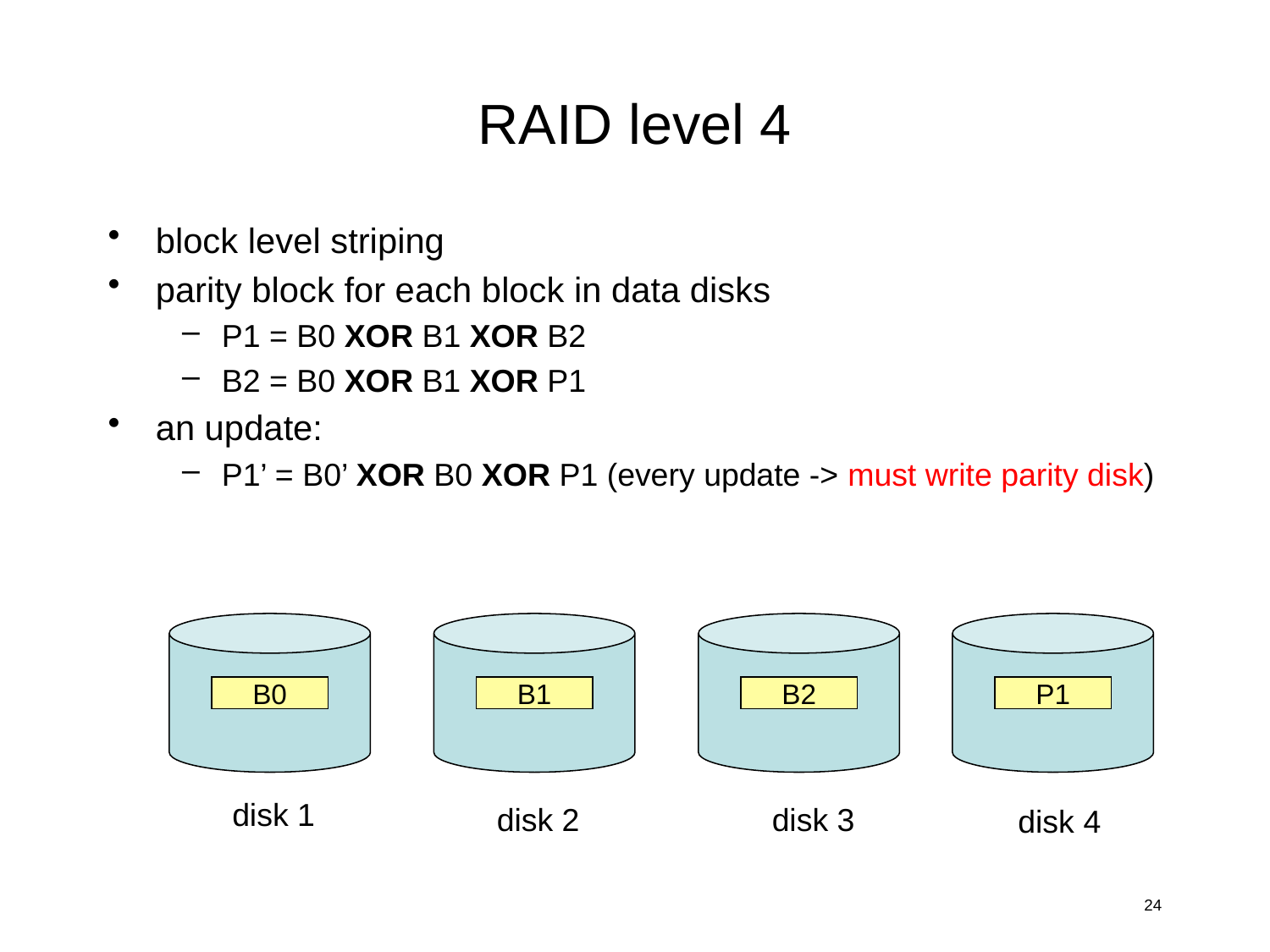

# RAID level 4
block level striping
parity block for each block in data disks
P1 = B0 XOR B1 XOR B2
B2 = B0 XOR B1 XOR P1
an update:
P1’ = B0’ XOR B0 XOR P1 (every update -> must write parity disk)

B0
B1
B2
P1
disk 1
disk 2
disk 3
disk 4
24